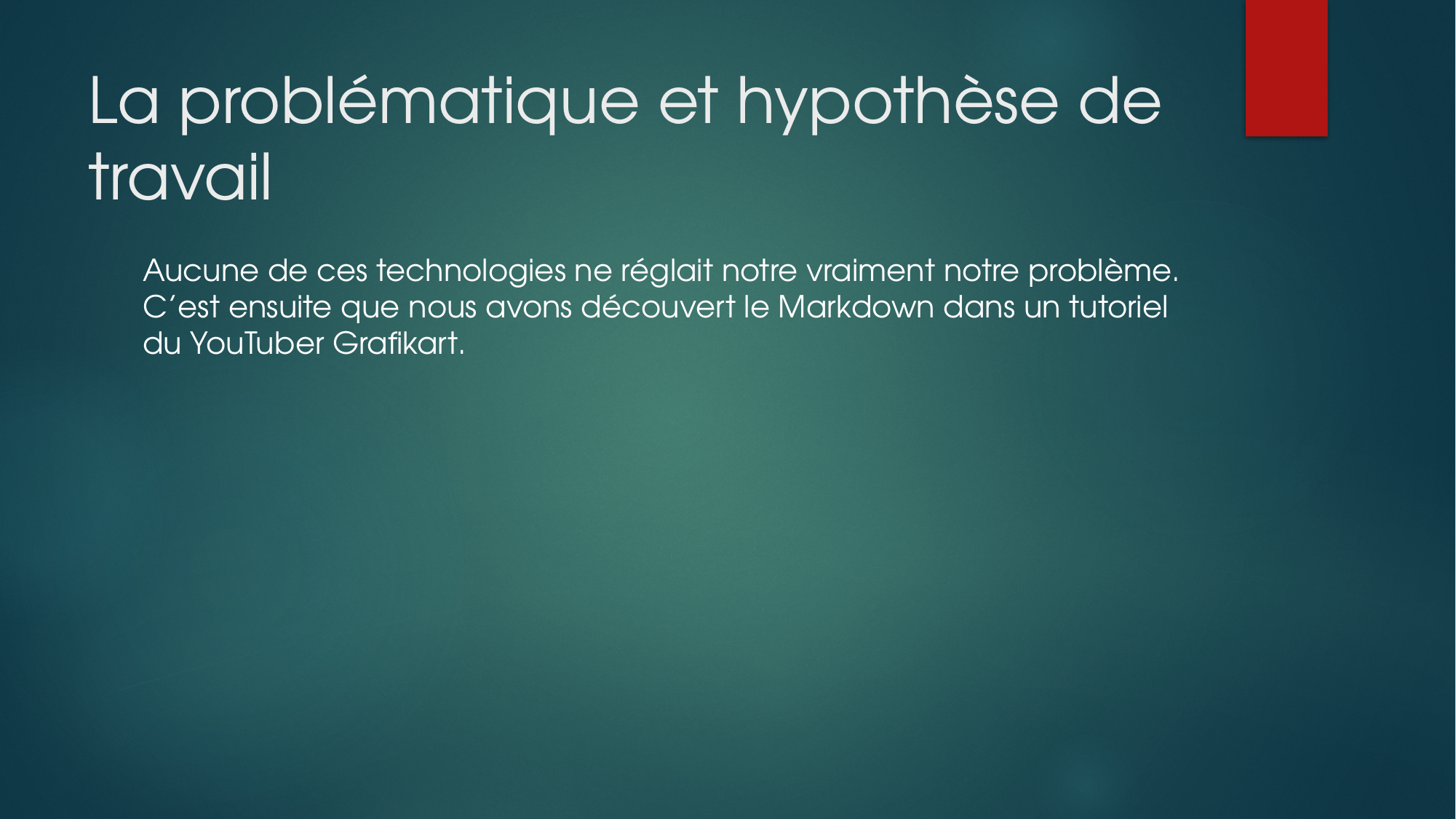

# La problématique et hypothèse de travail
Aucune de ces technologies ne réglait notre vraiment notre problème. C’est ensuite que nous avons découvert le Markdown dans un tutoriel du YouTuber Grafikart.